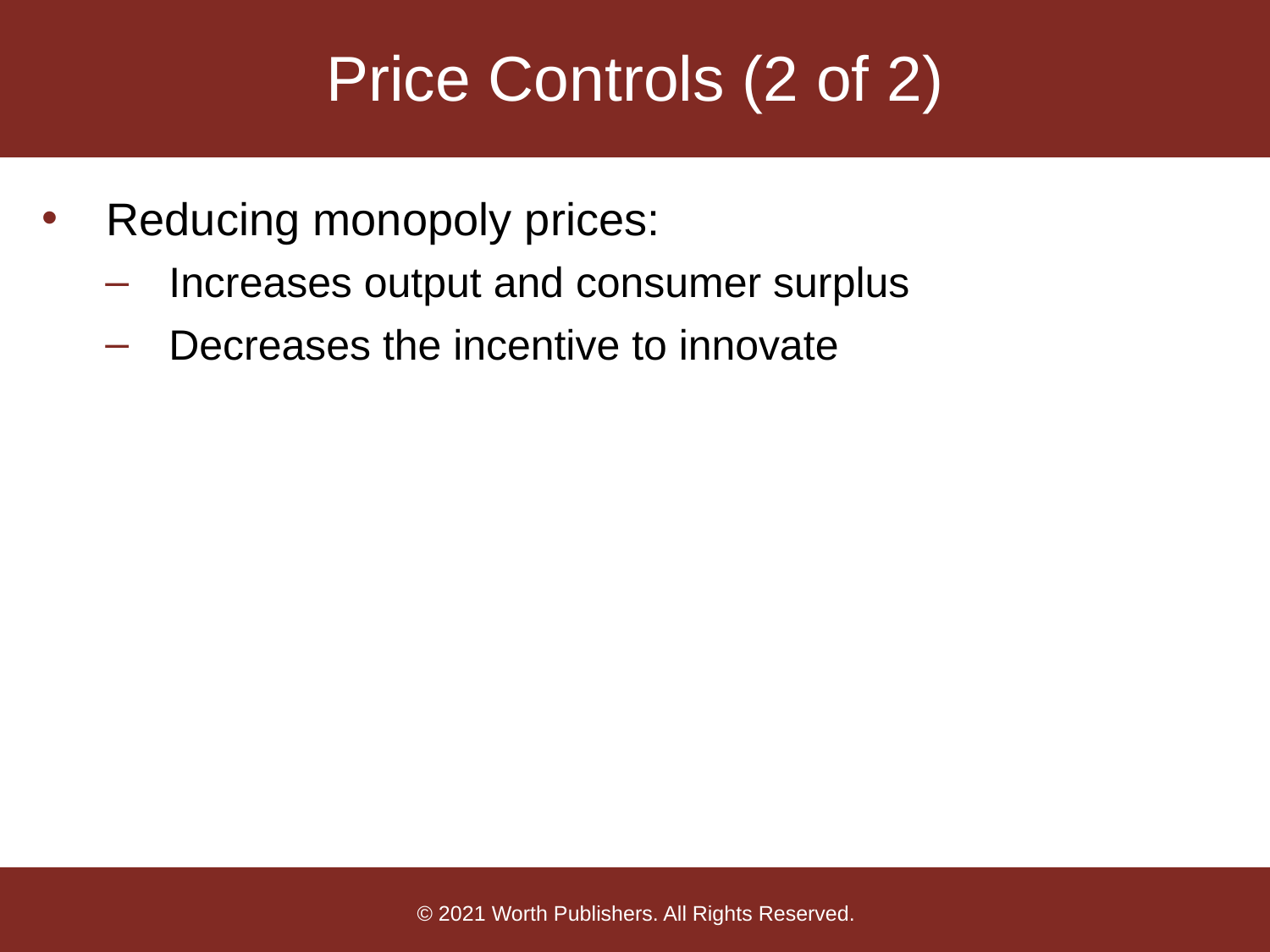

# Price Controls (2 of 2)
Reducing monopoly prices:
Increases output and consumer surplus
Decreases the incentive to innovate